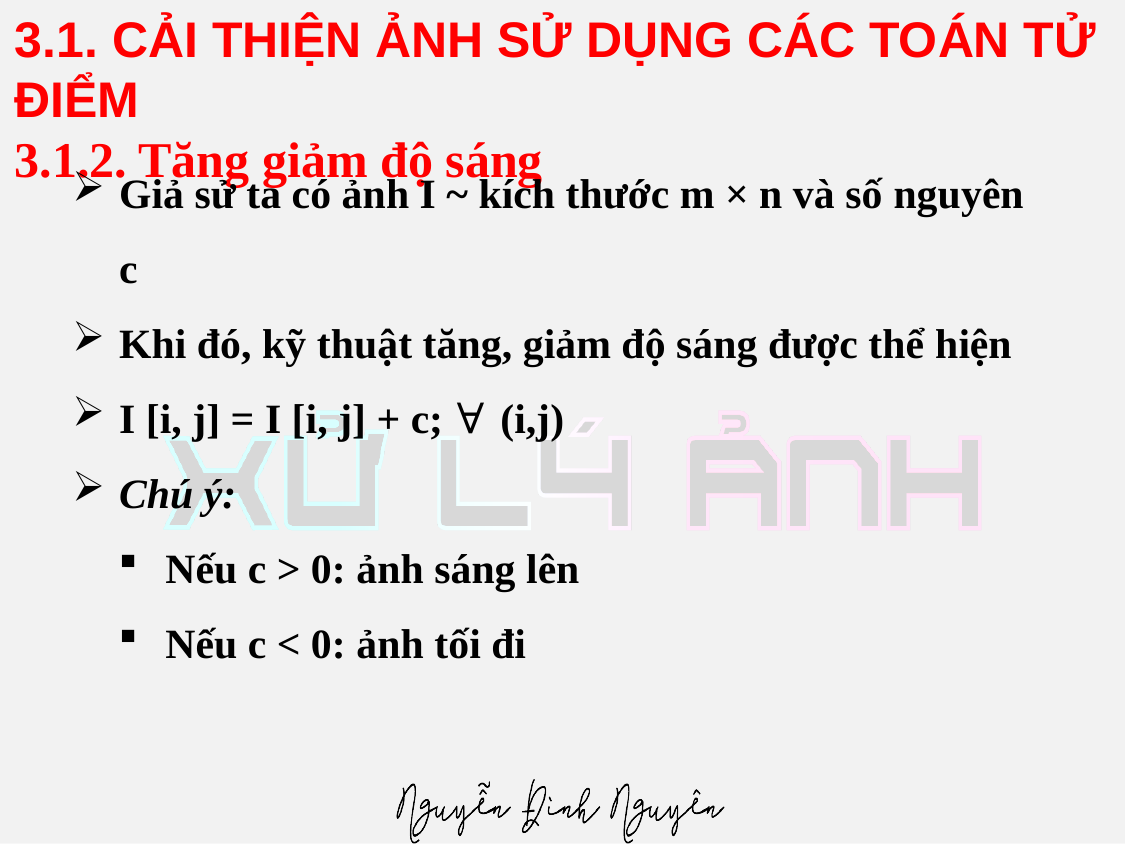

# 3.1. CẢI THIỆN ẢNH SỬ DỤNG CÁC TOÁN TỬ ĐIỂM 3.1.2. Tăng giảm độ sáng
Giả sử ta có ảnh I ~ kích thước m × n và số nguyên c
Khi đó, kỹ thuật tăng, giảm độ sáng được thể hiện
I [i, j] = I [i, j] + c; ∀ (i,j)
Chú ý:
Nếu c > 0: ảnh sáng lên
Nếu c < 0: ảnh tối đi